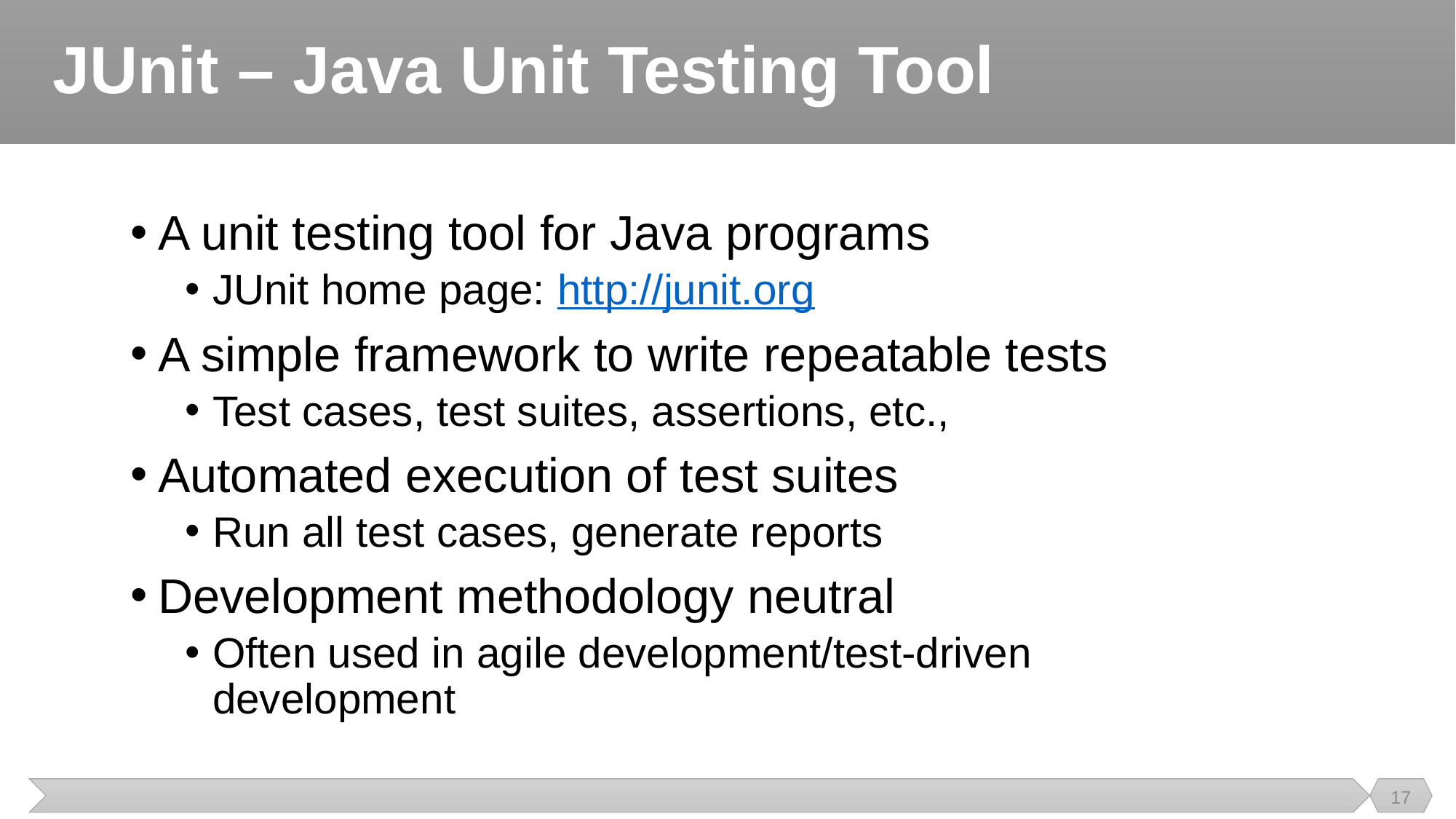

# JUnit – Java Unit Testing Tool
A unit testing tool for Java programs
JUnit home page: http://junit.org
A simple framework to write repeatable tests
Test cases, test suites, assertions, etc.,
Automated execution of test suites
Run all test cases, generate reports
Development methodology neutral
Often used in agile development/test-driven development

17